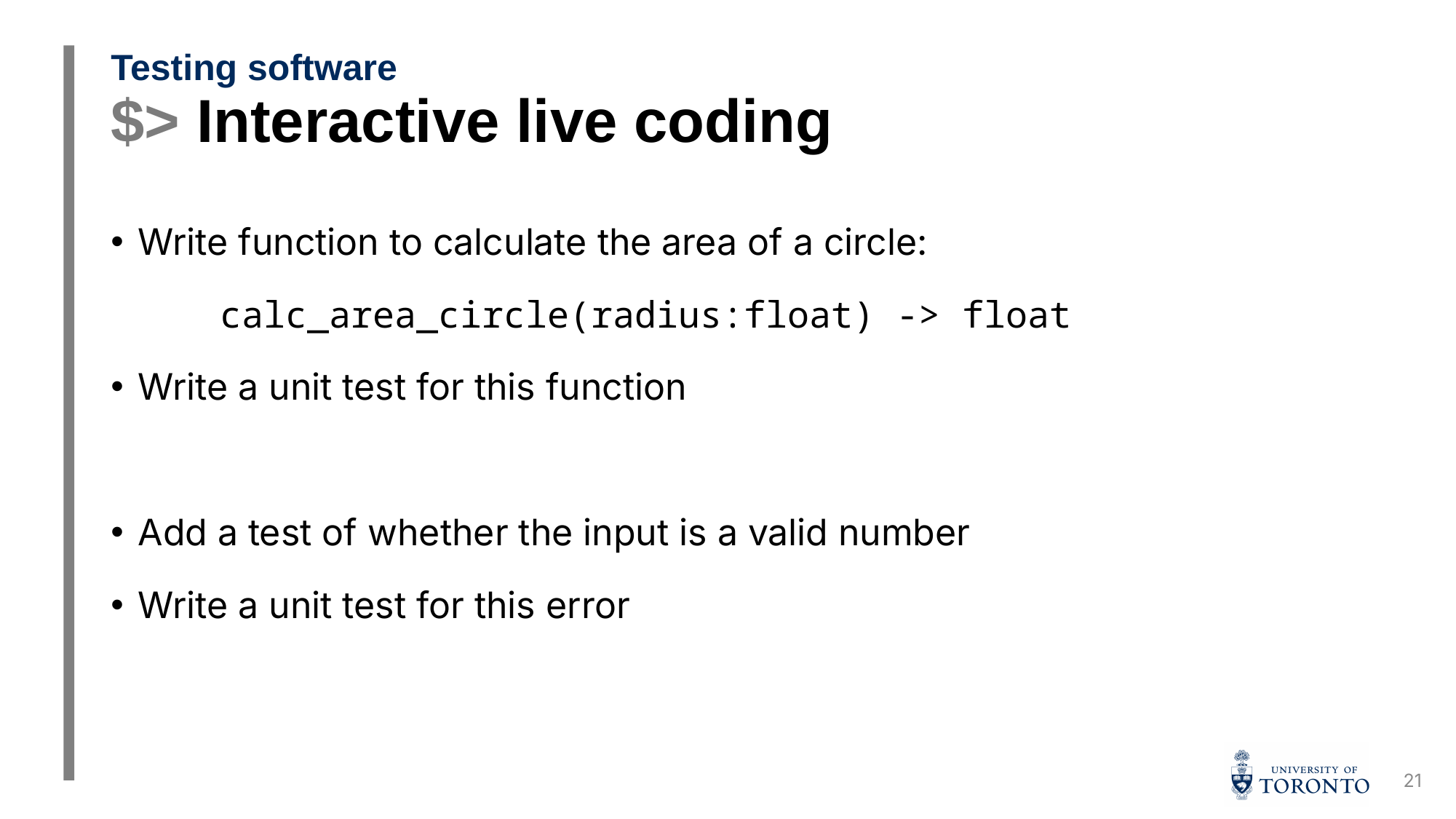

# $> Interactive live coding
Testing software

Write function to calculate the area of a circle:
	calc_area_circle(radius:float) -> float
Write a unit test for this function

Add a test of whether the input is a valid number
Write a unit test for this error
21